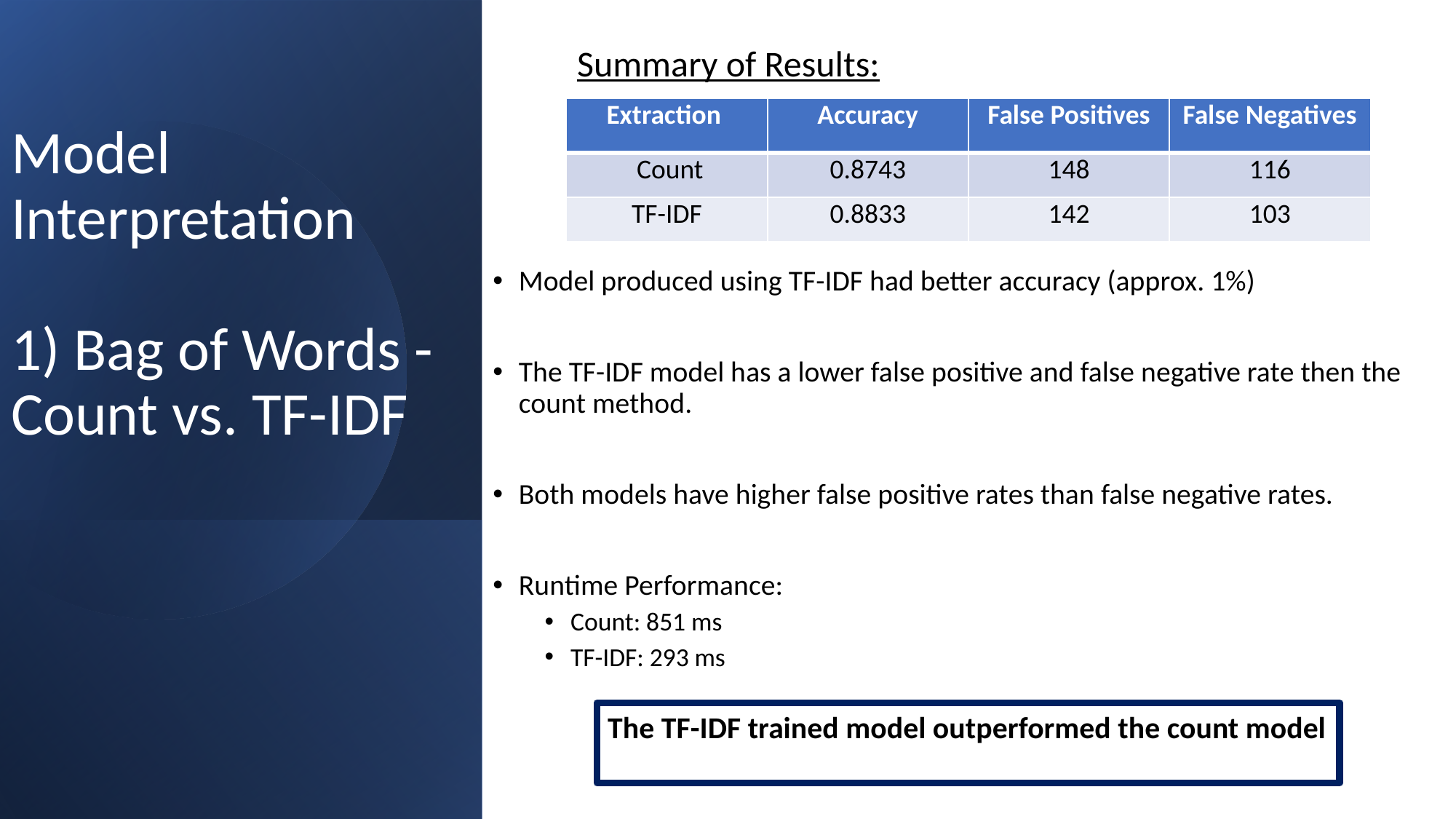

Summary of Results:
# Model Interpretation 1) Bag of Words - Count vs. TF-IDF
| Extraction | Accuracy | False Positives | False Negatives |
| --- | --- | --- | --- |
| Count | 0.8743 | 148 | 116 |
| TF-IDF | 0.8833 | 142 | 103 |

Model produced using TF-IDF had better accuracy (approx. 1%)

The TF-IDF model has a lower false positive and false negative rate then the count method.

Both models have higher false positive rates than false negative rates.

Runtime Performance:
Count: 851 ms
TF-IDF: 293 ms

The TF-IDF trained model outperformed the count model